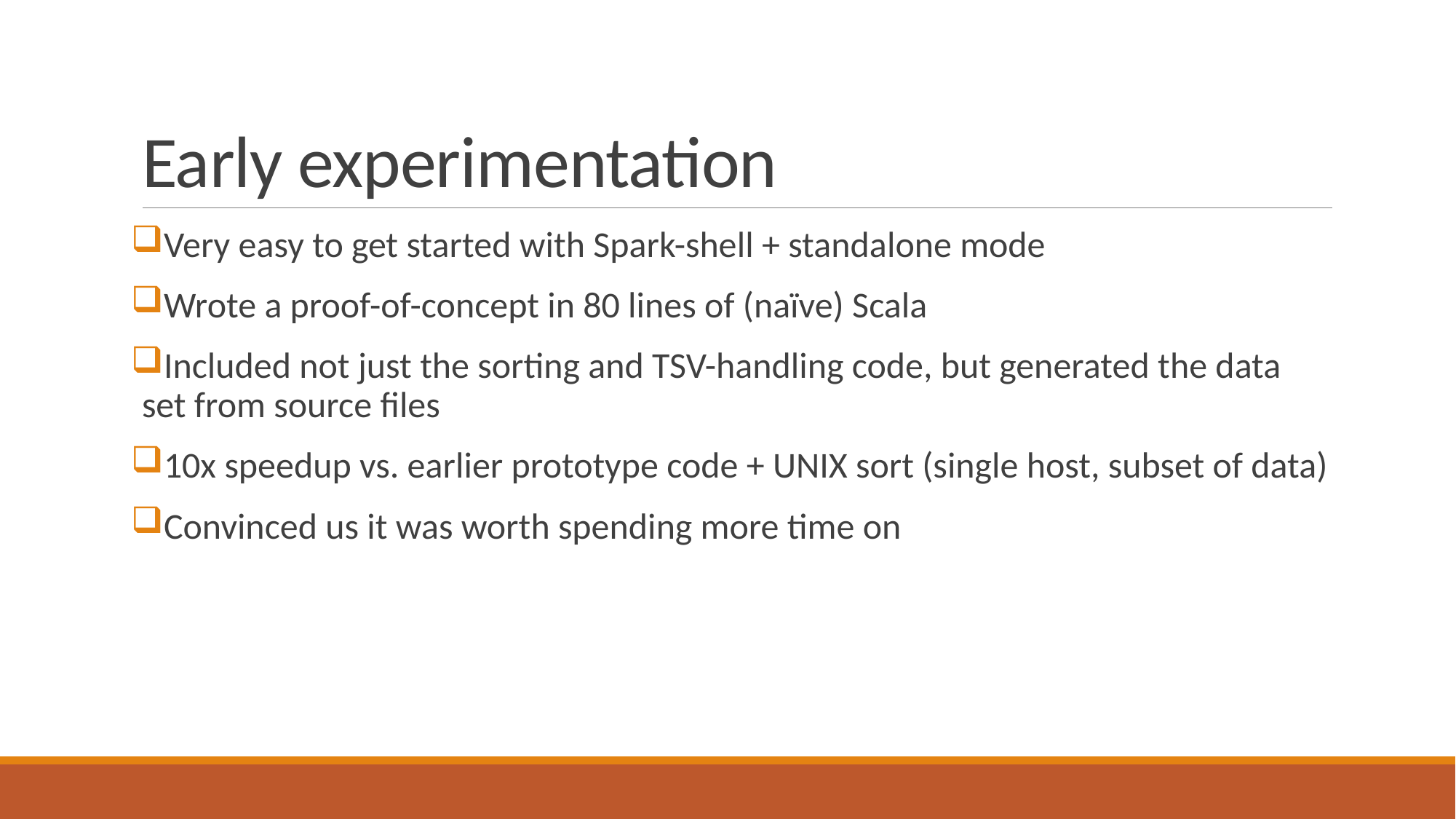

# Early experimentation
Very easy to get started with Spark-shell + standalone mode
Wrote a proof-of-concept in 80 lines of (naïve) Scala
Included not just the sorting and TSV-handling code, but generated the data set from source files
10x speedup vs. earlier prototype code + UNIX sort (single host, subset of data)
Convinced us it was worth spending more time on